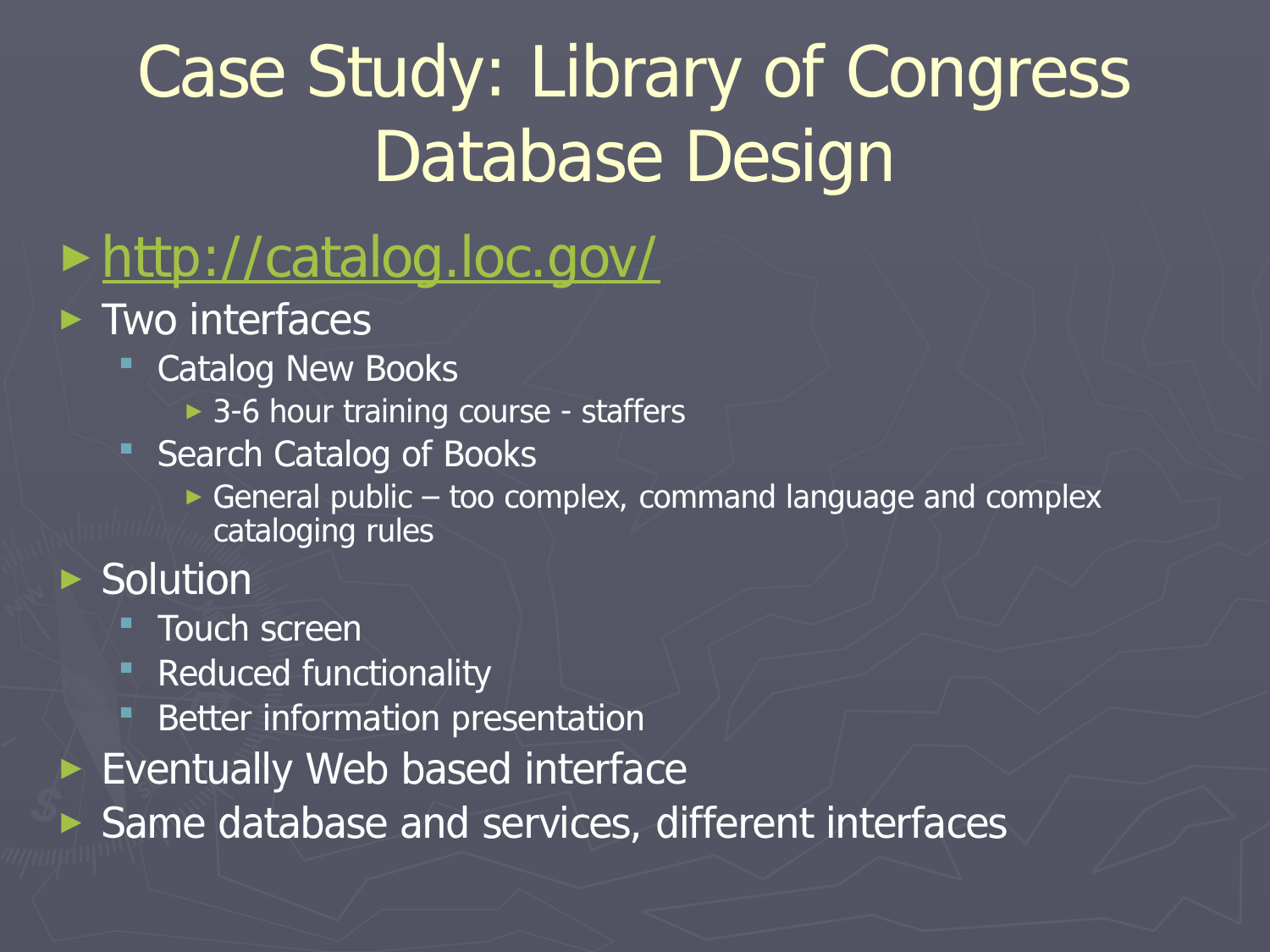

# Case Study: Library of Congress Database Design
http://catalog.loc.gov/
Two interfaces
Catalog New Books
3-6 hour training course - staffers
Search Catalog of Books
General public – too complex, command language and complex cataloging rules
Solution
Touch screen
Reduced functionality
Better information presentation
Eventually Web based interface
Same database and services, different interfaces